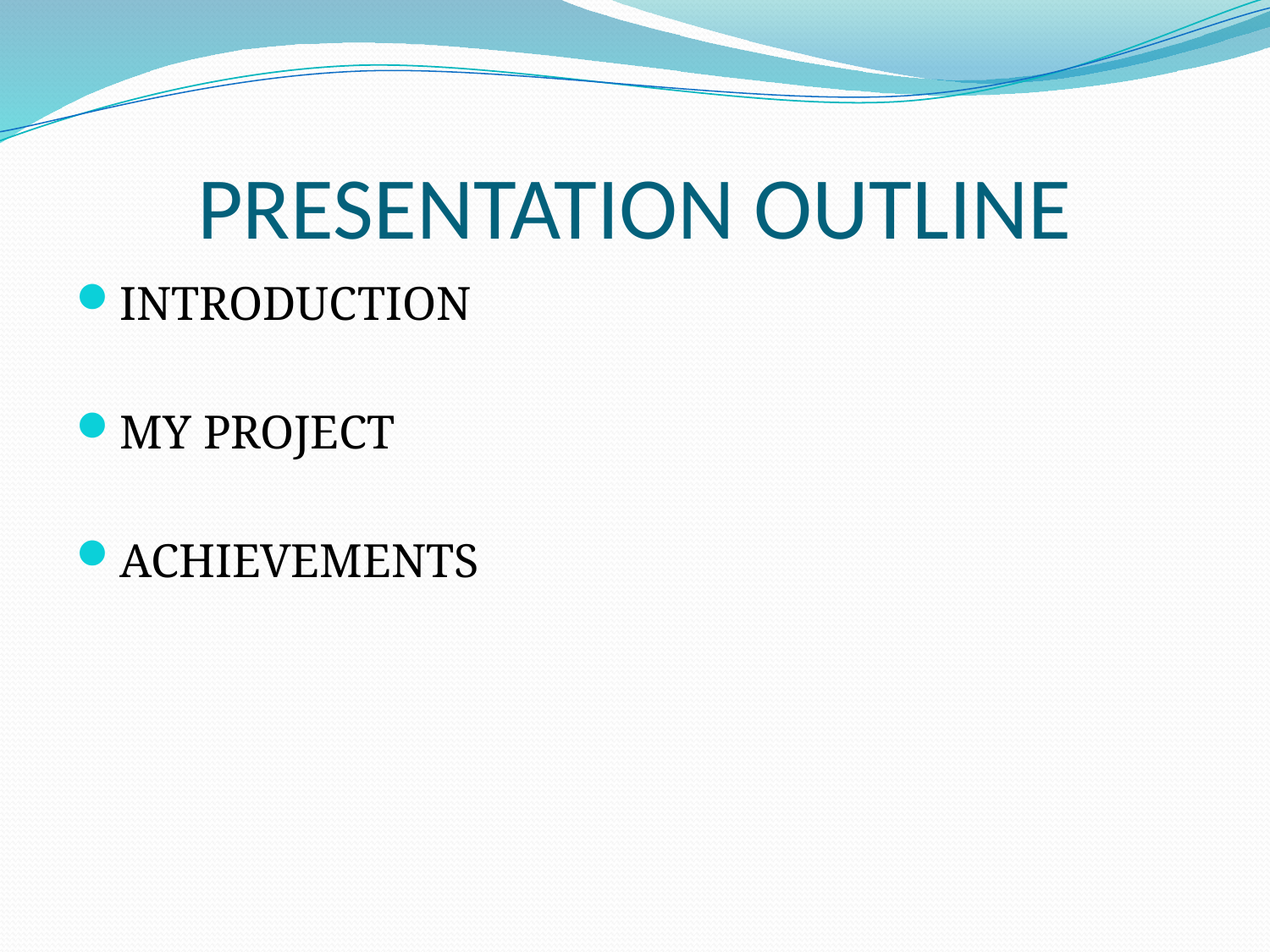

# PRESENTATION OUTLINE
INTRODUCTION

MY PROJECT

ACHIEVEMENTS